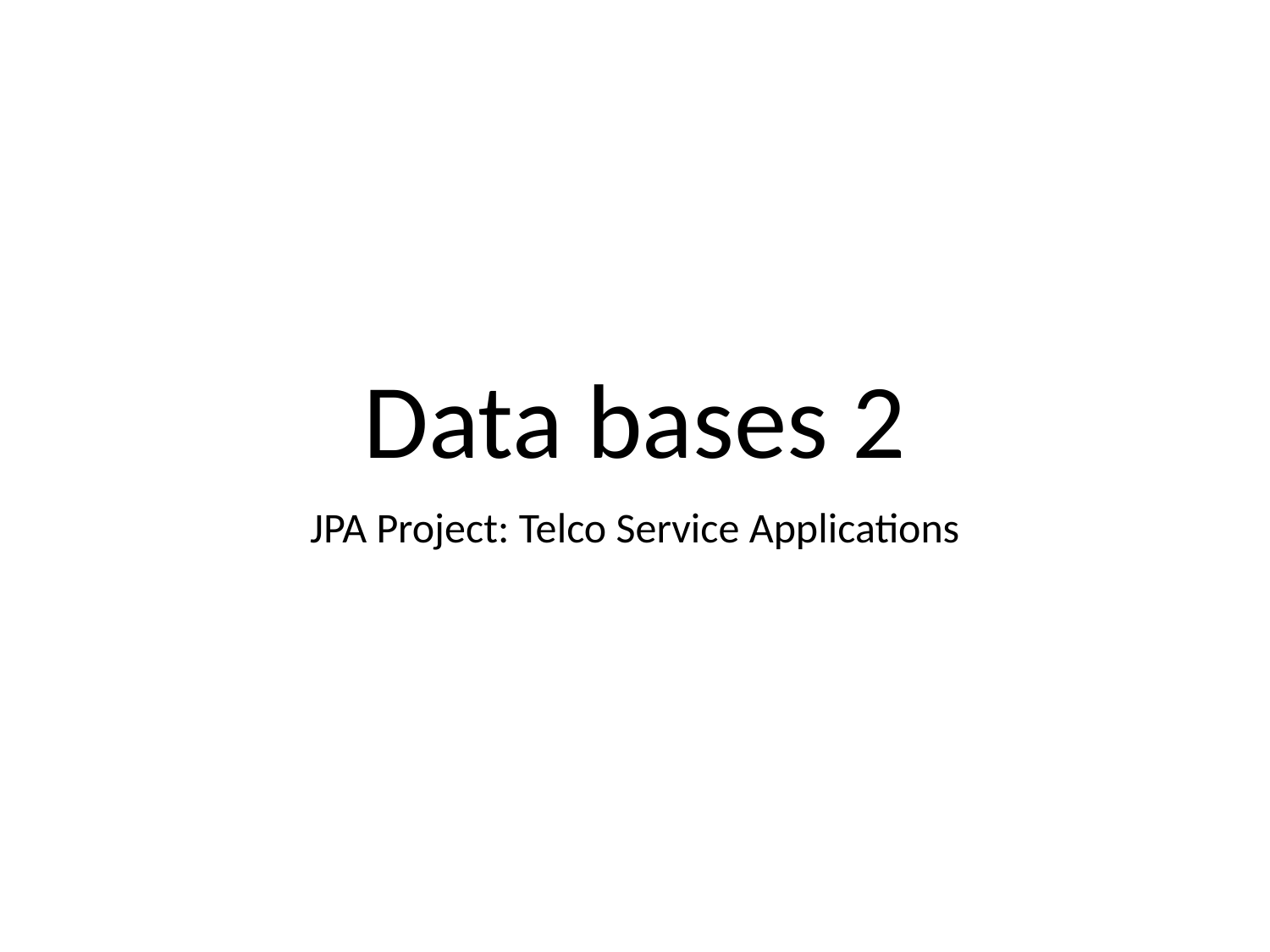

# Data bases 2
JPA Project: Telco Service Applications